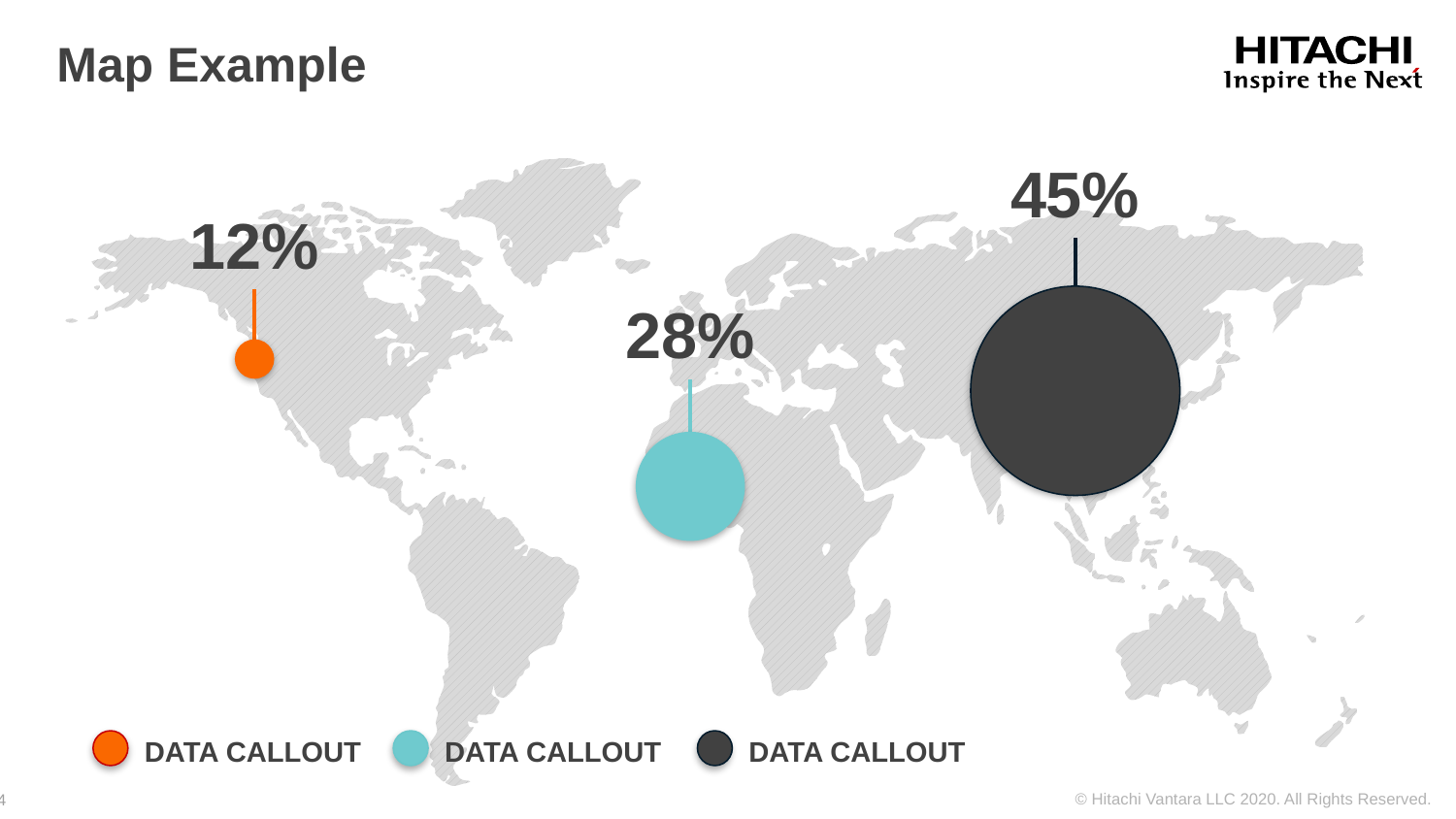

# Map Example
45%

12%
28%

DATA CALLOUT

DATA CALLOUT

DATA CALLOUT